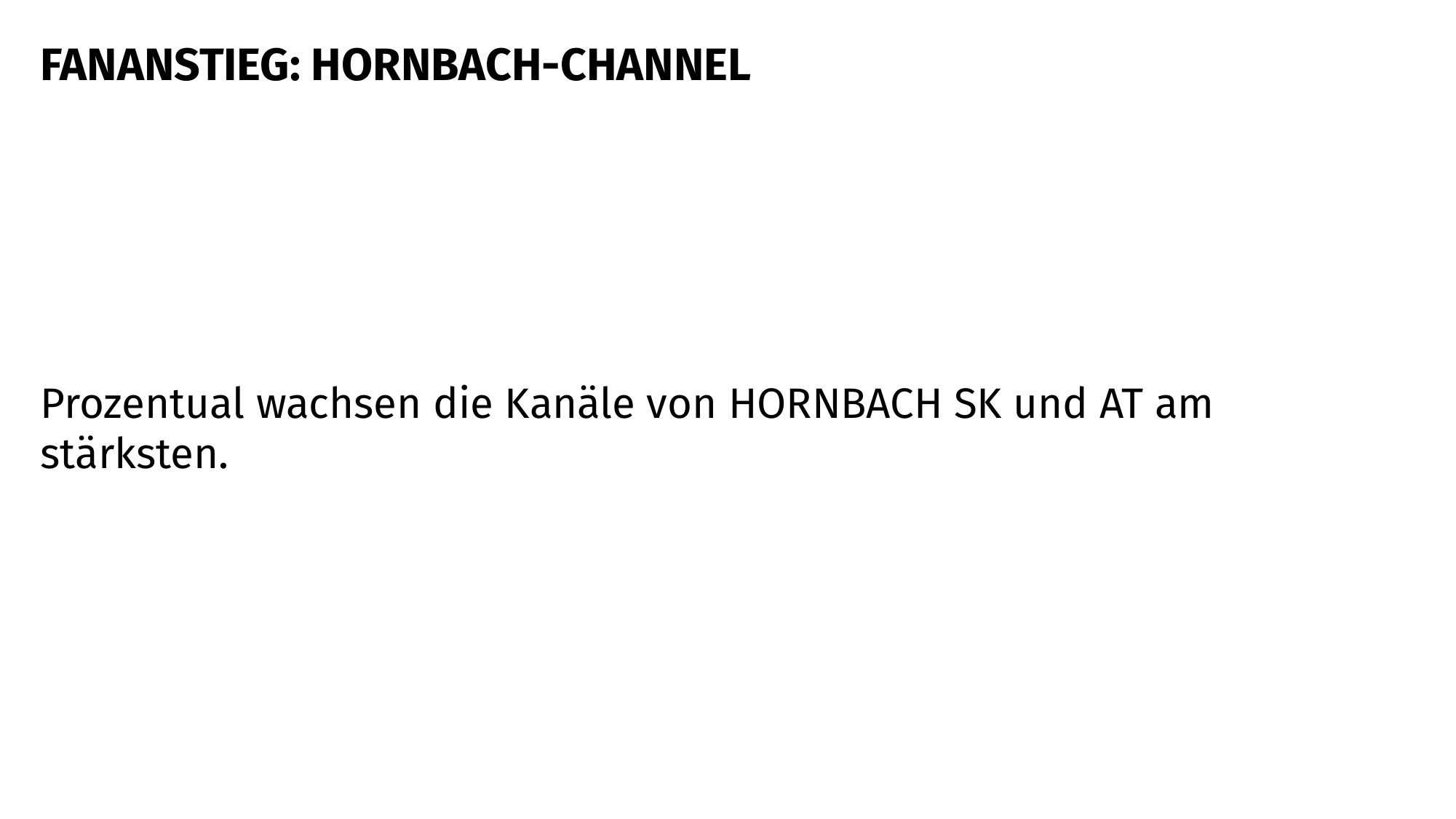

FANANSTIEG: HORNBACH-CHANNEL
Prozentual wachsen die Kanäle von HORNBACH SK und AT am stärksten.